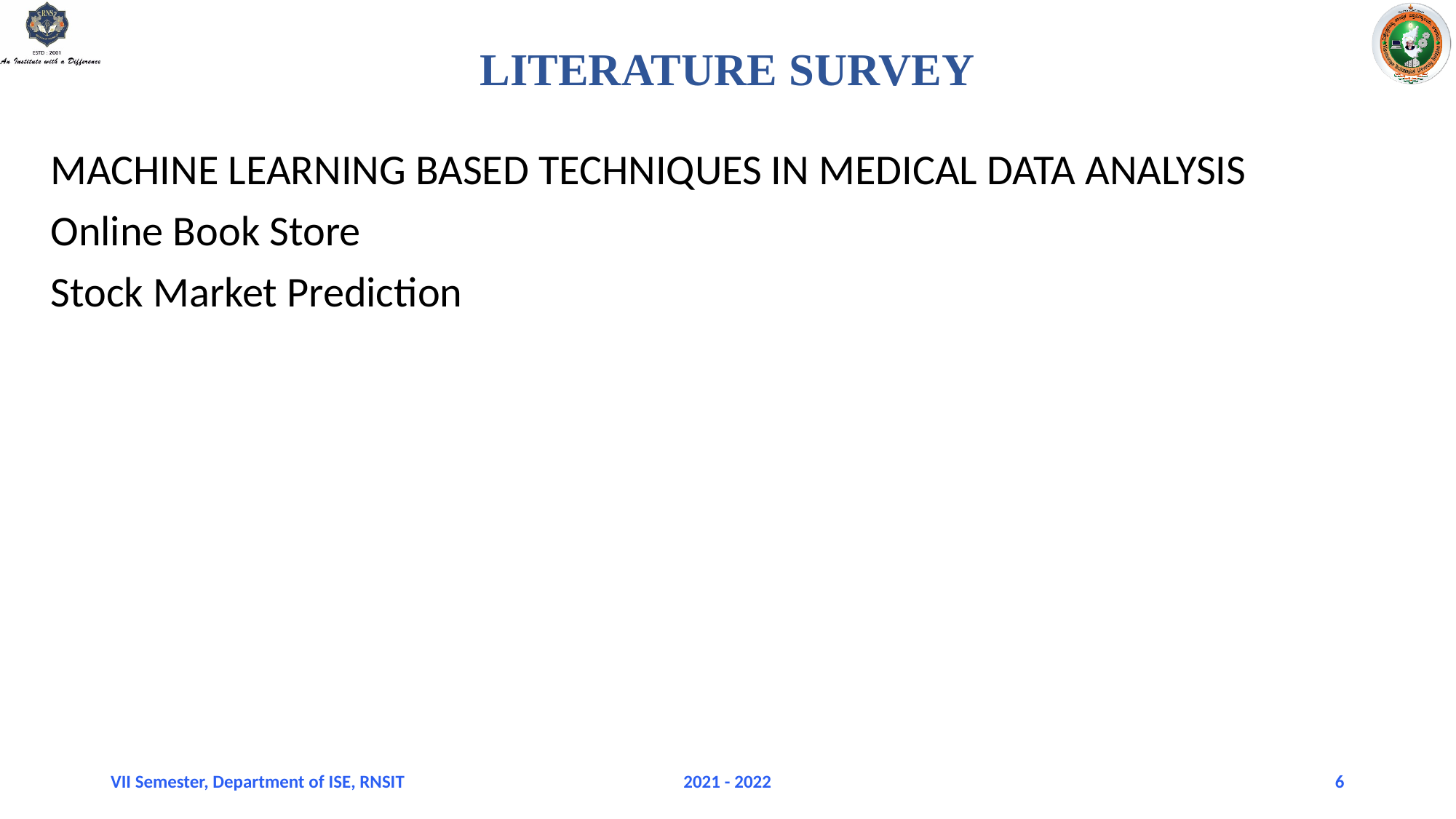

LITERATURE SURVEY
MACHINE LEARNING BASED TECHNIQUES IN MEDICAL DATA ANALYSIS
Online Book Store
Stock Market Prediction

VII Semester, Department of ISE, RNSIT
2021 - 2022
6